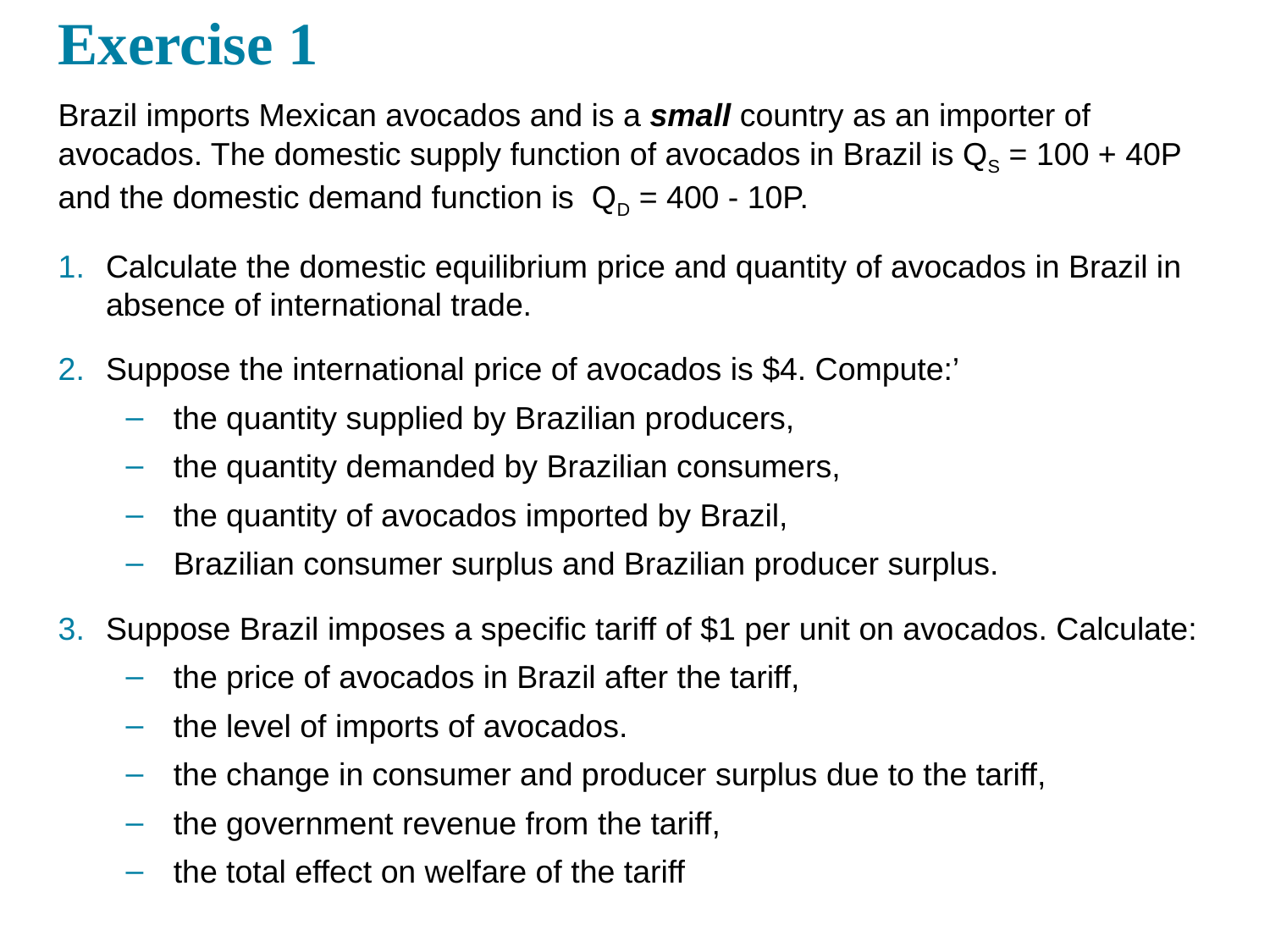

# Exercise 1
Brazil imports Mexican avocados and is a small country as an importer of avocados. The domestic supply function of avocados in Brazil is QS = 100 + 40P  and the domestic demand function is  QD = 400 - 10P.
Calculate the domestic equilibrium price and quantity of avocados in Brazil in absence of international trade.
Suppose the international price of avocados is $4. Compute:’
the quantity supplied by Brazilian producers,
the quantity demanded by Brazilian consumers,
the quantity of avocados imported by Brazil,
Brazilian consumer surplus and Brazilian producer surplus.
Suppose Brazil imposes a specific tariff of $1 per unit on avocados. Calculate:
the price of avocados in Brazil after the tariff,
the level of imports of avocados.
the change in consumer and producer surplus due to the tariff,
the government revenue from the tariff,
the total effect on welfare of the tariff